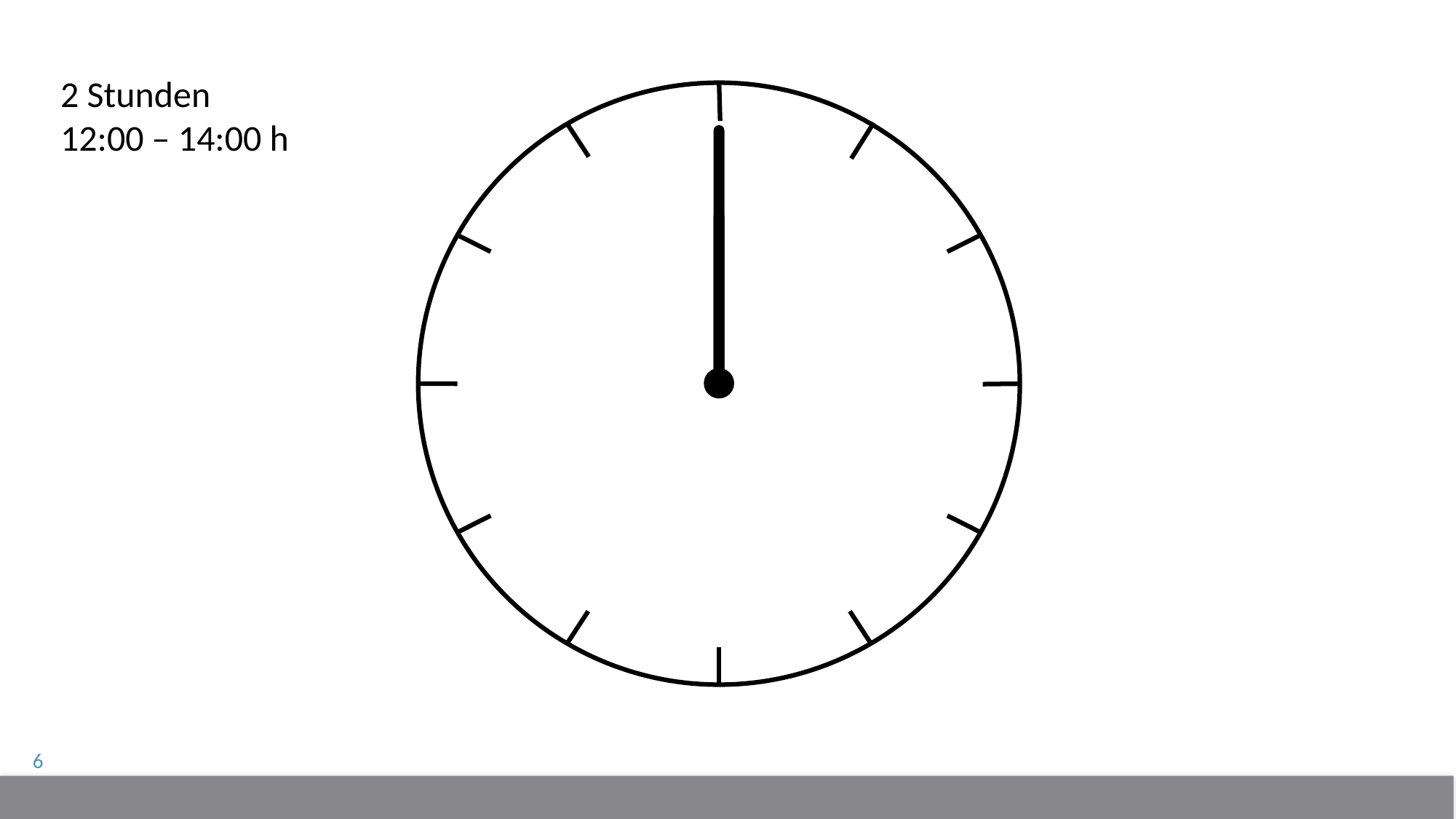

2 Stunden
12:00 – 14:00 h

6